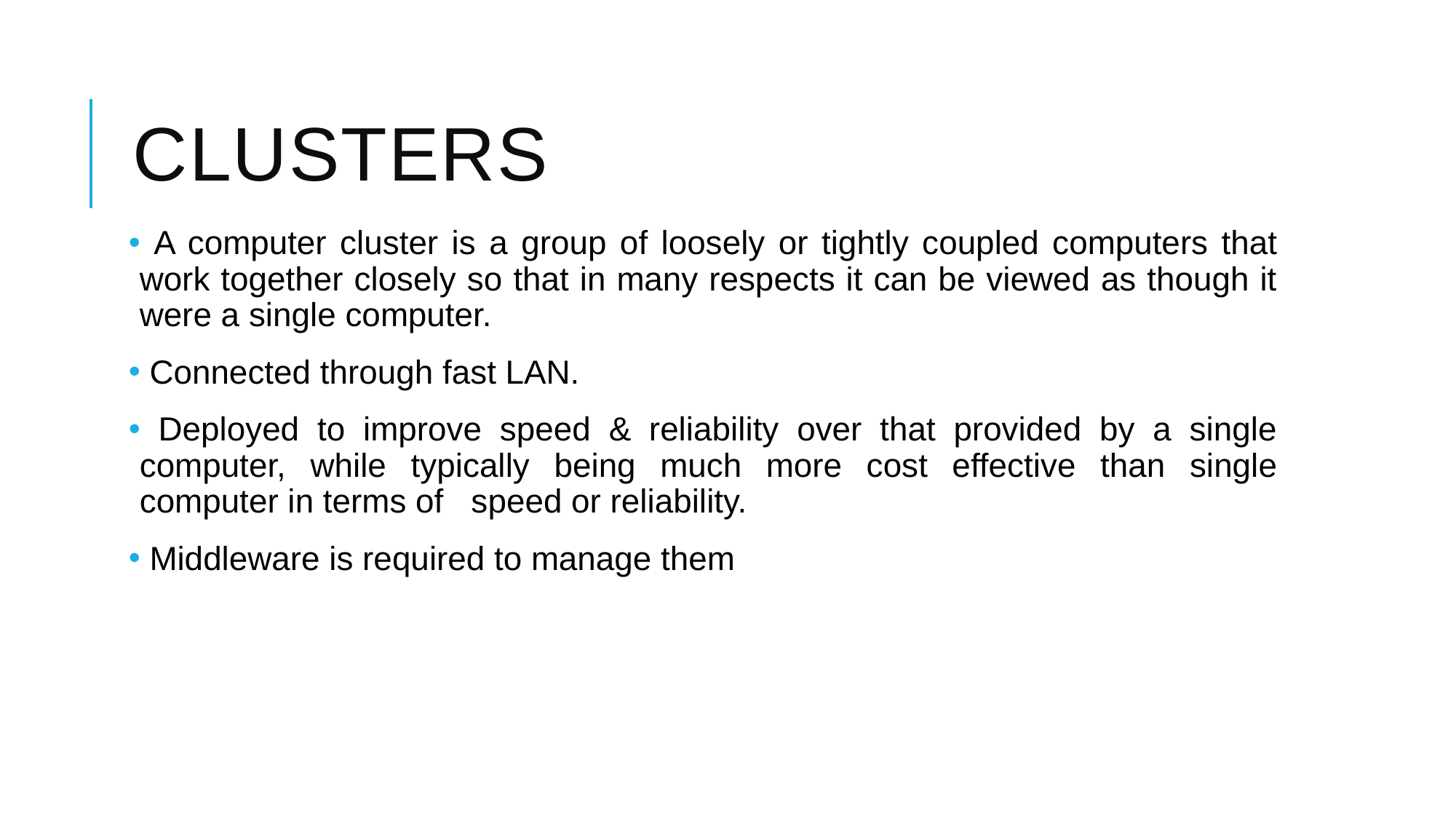

# clusters
 A computer cluster is a group of loosely or tightly coupled computers that work together closely so that in many respects it can be viewed as though it were a single computer.
 Connected through fast LAN.
 Deployed to improve speed & reliability over that provided by a single computer, while typically being much more cost effective than single computer in terms of   speed or reliability.
 Middleware is required to manage them